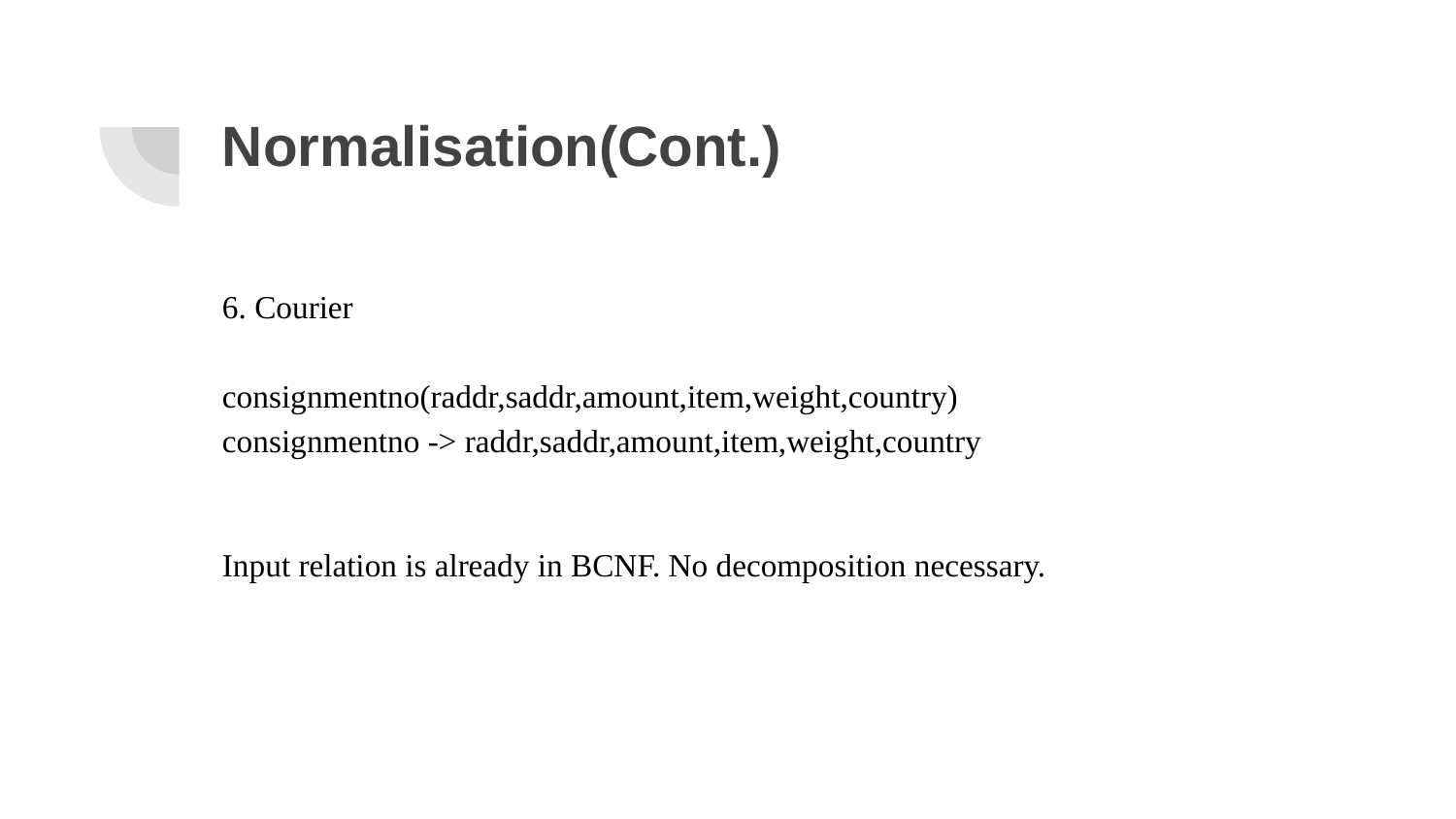

# Normalisation(Cont.)
6. Courier

consignmentno(raddr,saddr,amount,item,weight,country)
consignmentno -> raddr,saddr,amount,item,weight,country

Input relation is already in BCNF. No decomposition necessary.